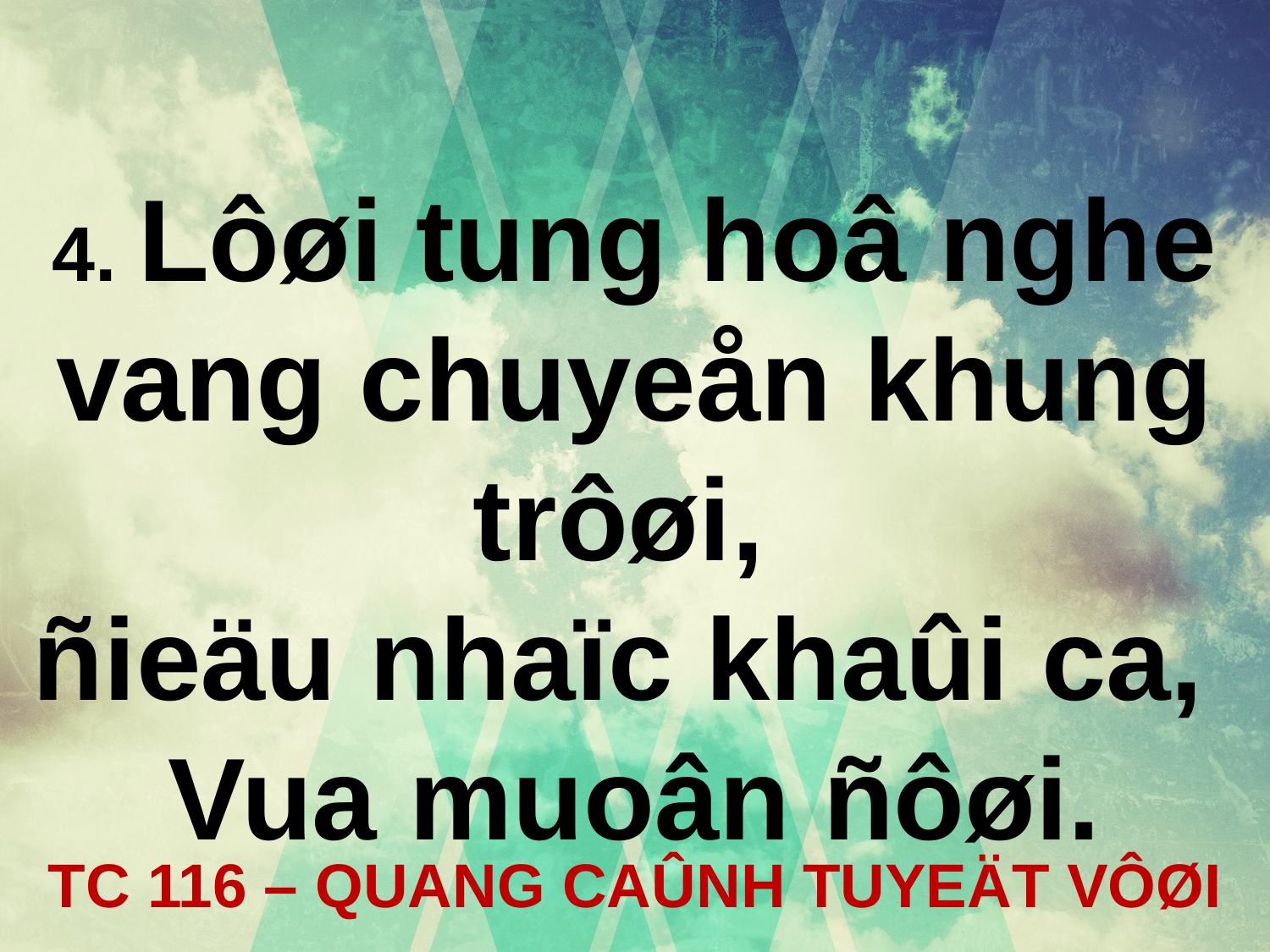

4. Lôøi tung hoâ nghe vang chuyeån khung trôøi,
ñieäu nhaïc khaûi ca,
Vua muoân ñôøi.
TC 116 – QUANG CAÛNH TUYEÄT VÔØI